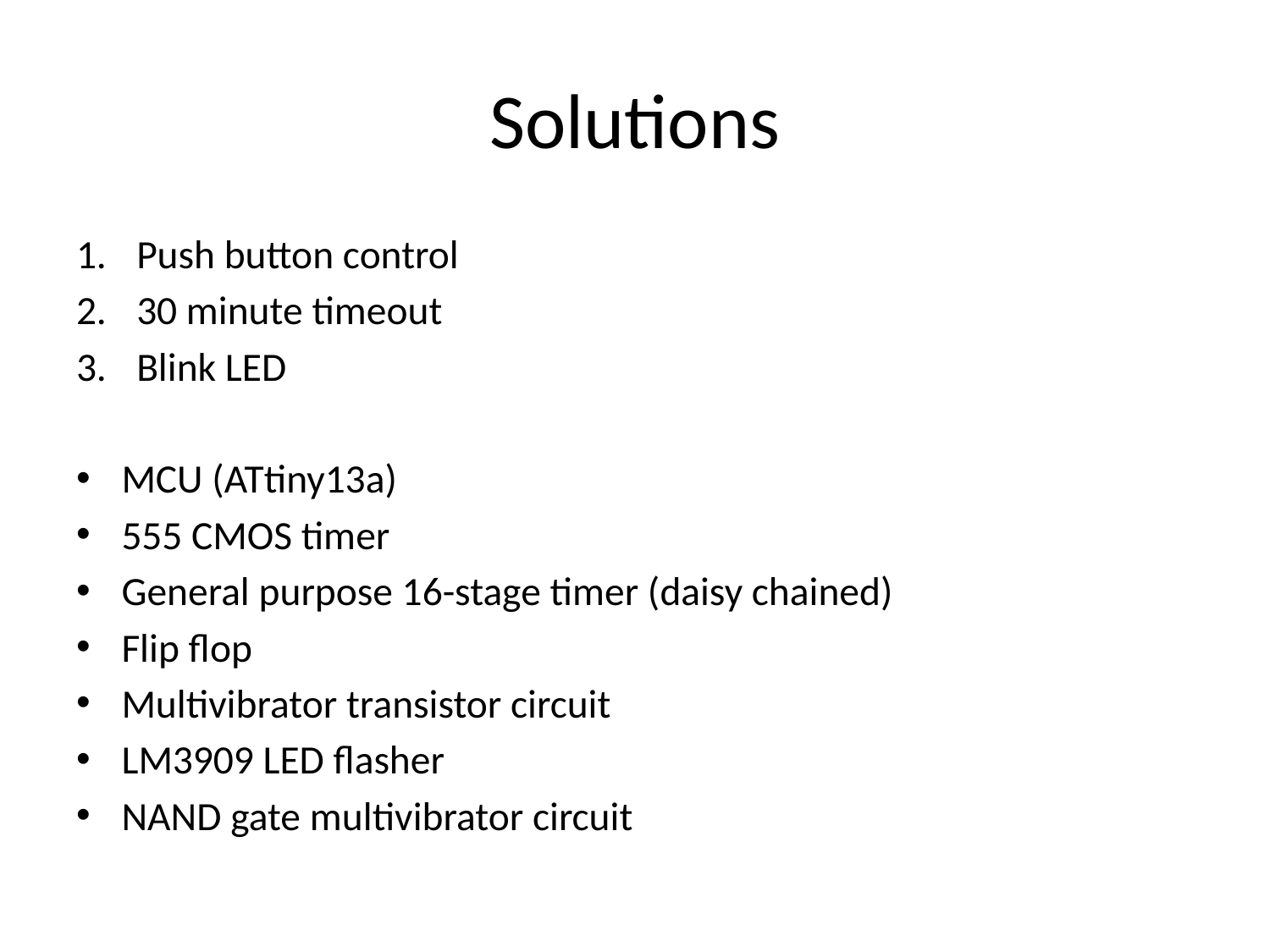

# Solutions
Push button control
30 minute timeout
Blink LED

MCU (ATtiny13a)
555 CMOS timer
General purpose 16-stage timer (daisy chained)
Flip flop
Multivibrator transistor circuit
LM3909 LED flasher
NAND gate multivibrator circuit